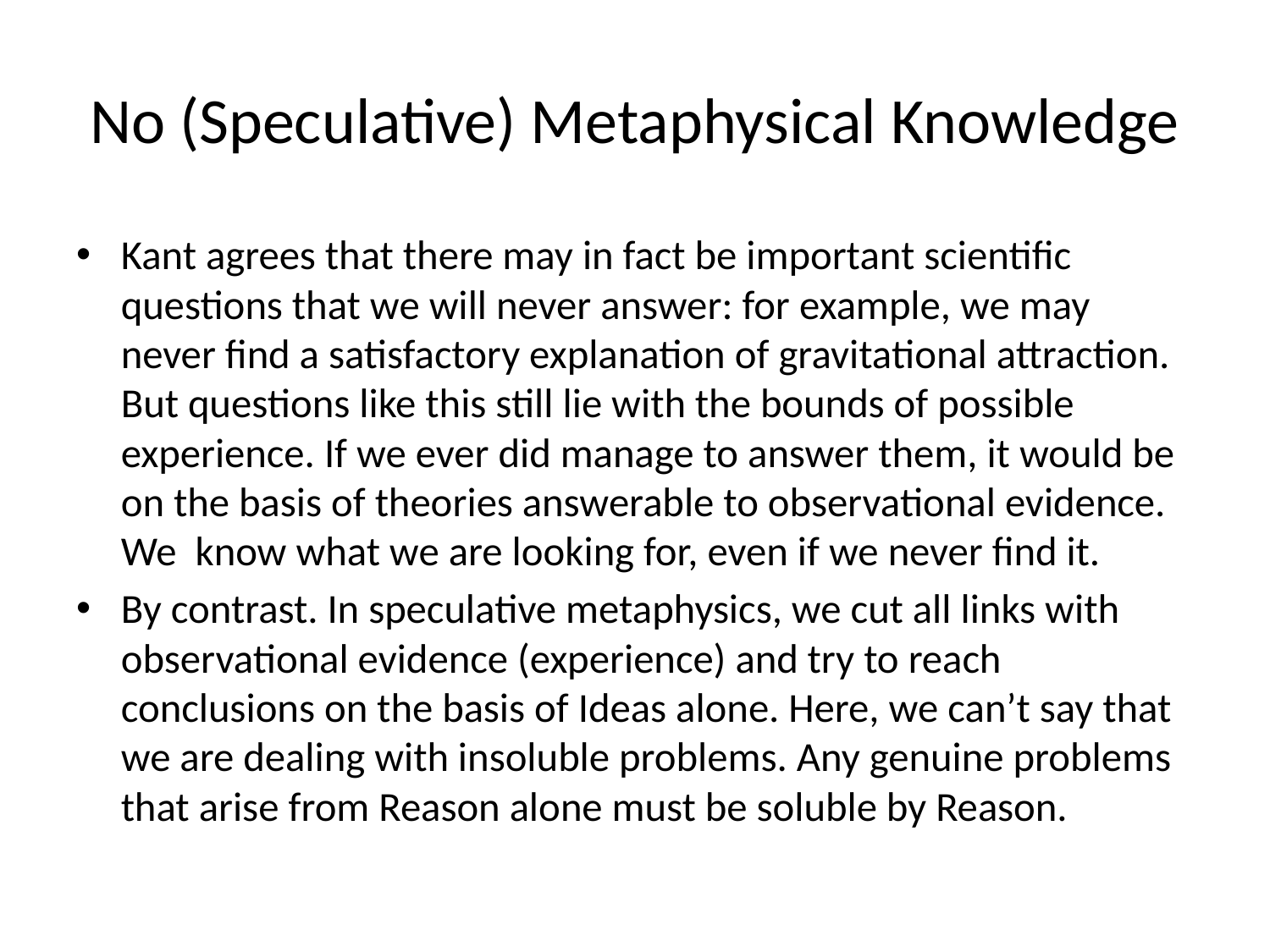

# No (Speculative) Metaphysical Knowledge
Kant agrees that there may in fact be important scientific questions that we will never answer: for example, we may never find a satisfactory explanation of gravitational attraction. But questions like this still lie with the bounds of possible experience. If we ever did manage to answer them, it would be on the basis of theories answerable to observational evidence. We  know what we are looking for, even if we never find it.
By contrast. In speculative metaphysics, we cut all links with observational evidence (experience) and try to reach conclusions on the basis of Ideas alone. Here, we can’t say that we are dealing with insoluble problems. Any genuine problems that arise from Reason alone must be soluble by Reason.